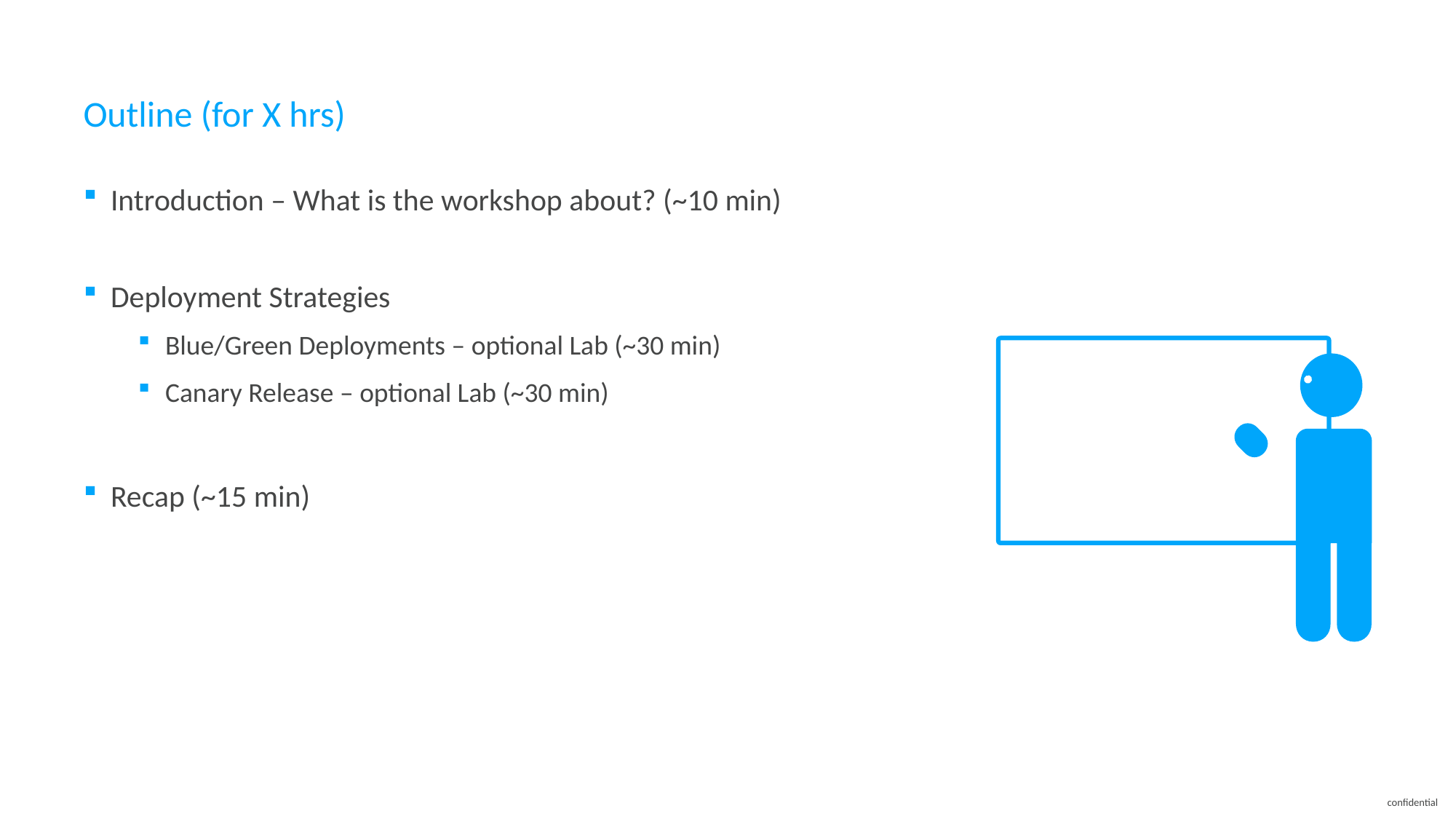

# Outline (for X hrs)
Introduction – What is the workshop about? (~10 min)

Deployment Strategies
Blue/Green Deployments – optional Lab (~30 min)
Canary Release – optional Lab (~30 min)

Recap (~15 min)